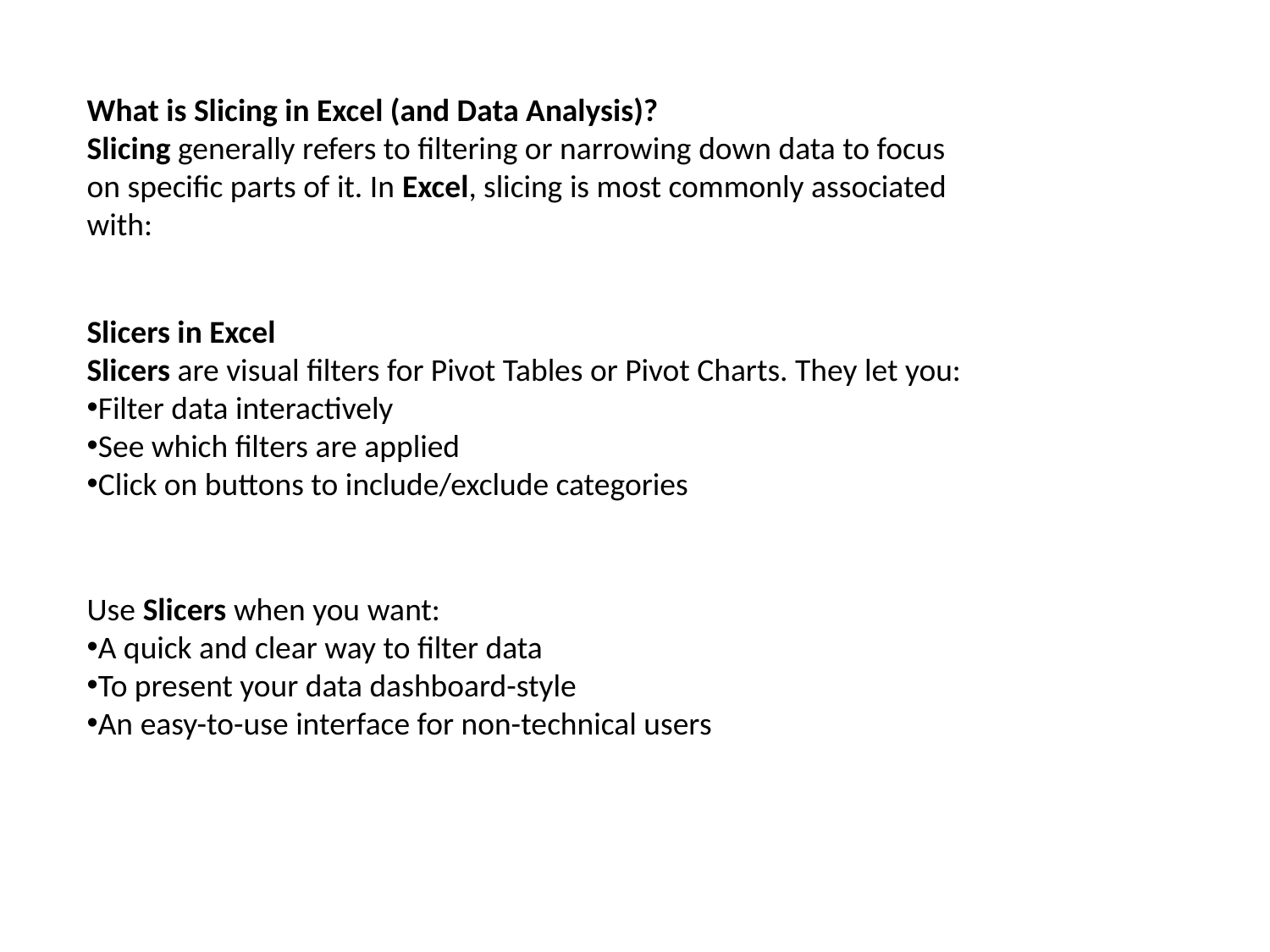

What is Slicing in Excel (and Data Analysis)?
Slicing generally refers to filtering or narrowing down data to focus on specific parts of it. In Excel, slicing is most commonly associated with:
Slicers in Excel
Slicers are visual filters for Pivot Tables or Pivot Charts. They let you:
Filter data interactively
See which filters are applied
Click on buttons to include/exclude categories
Use Slicers when you want:
A quick and clear way to filter data
To present your data dashboard-style
An easy-to-use interface for non-technical users